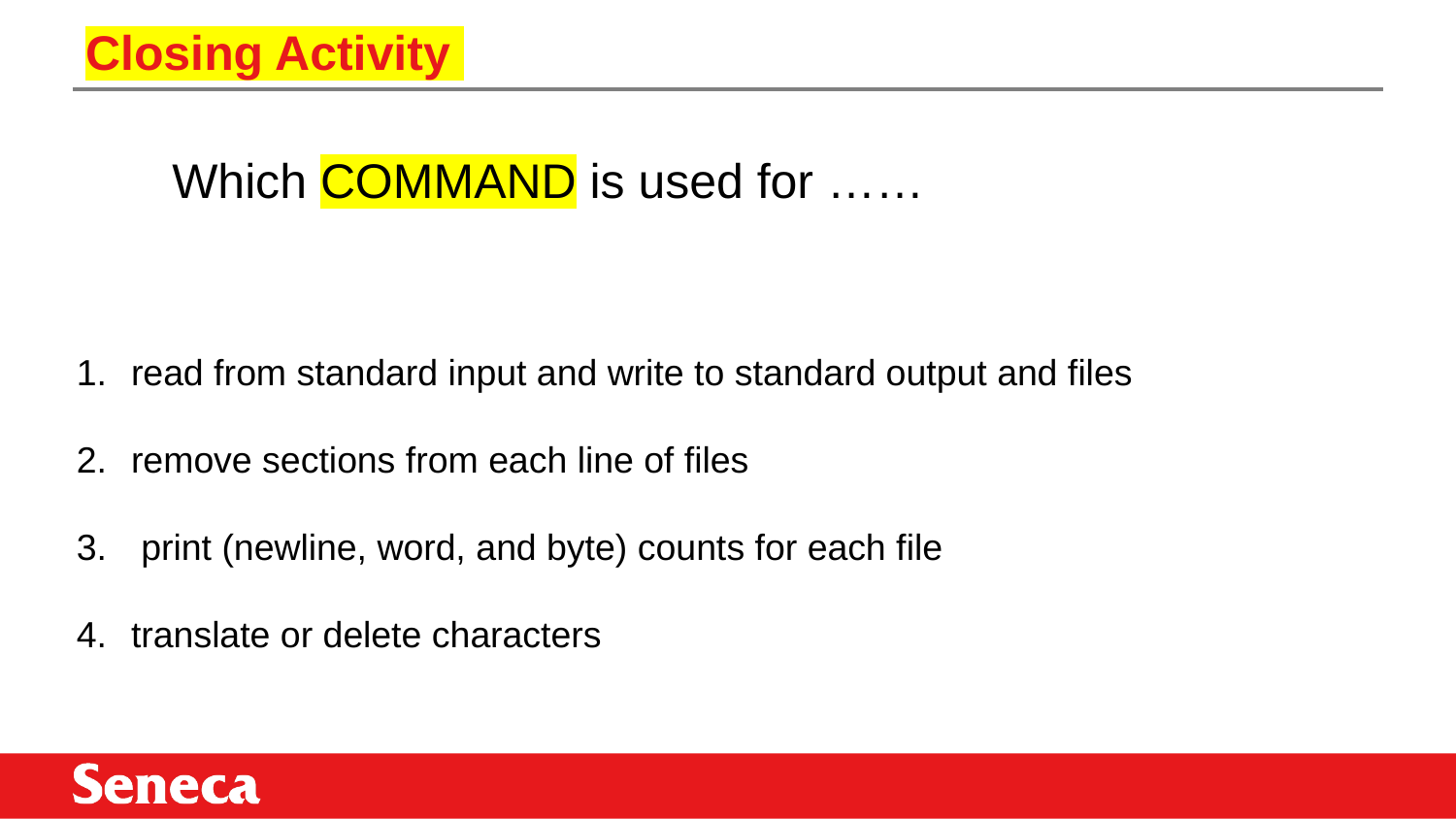

# Closing Activity
Which COMMAND is used for ……
read from standard input and write to standard output and files
remove sections from each line of files
 print (newline, word, and byte) counts for each file
translate or delete characters

- Asking Students to summarize the topics practiced
 - checking for understanding
  - Bring up your QUESTIONSSSSS!!!